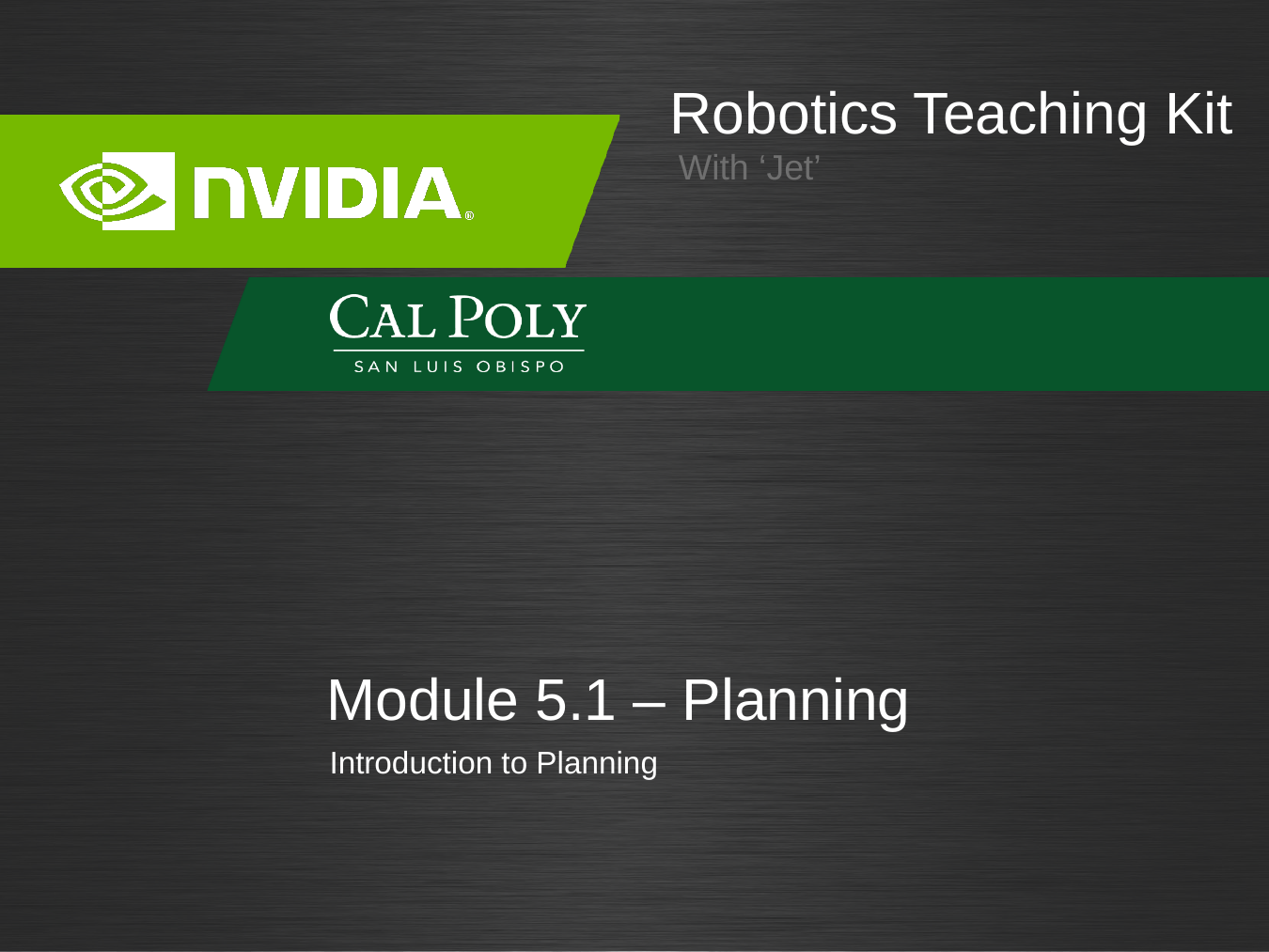

# Module 5.1 – Planning
Introduction to Planning